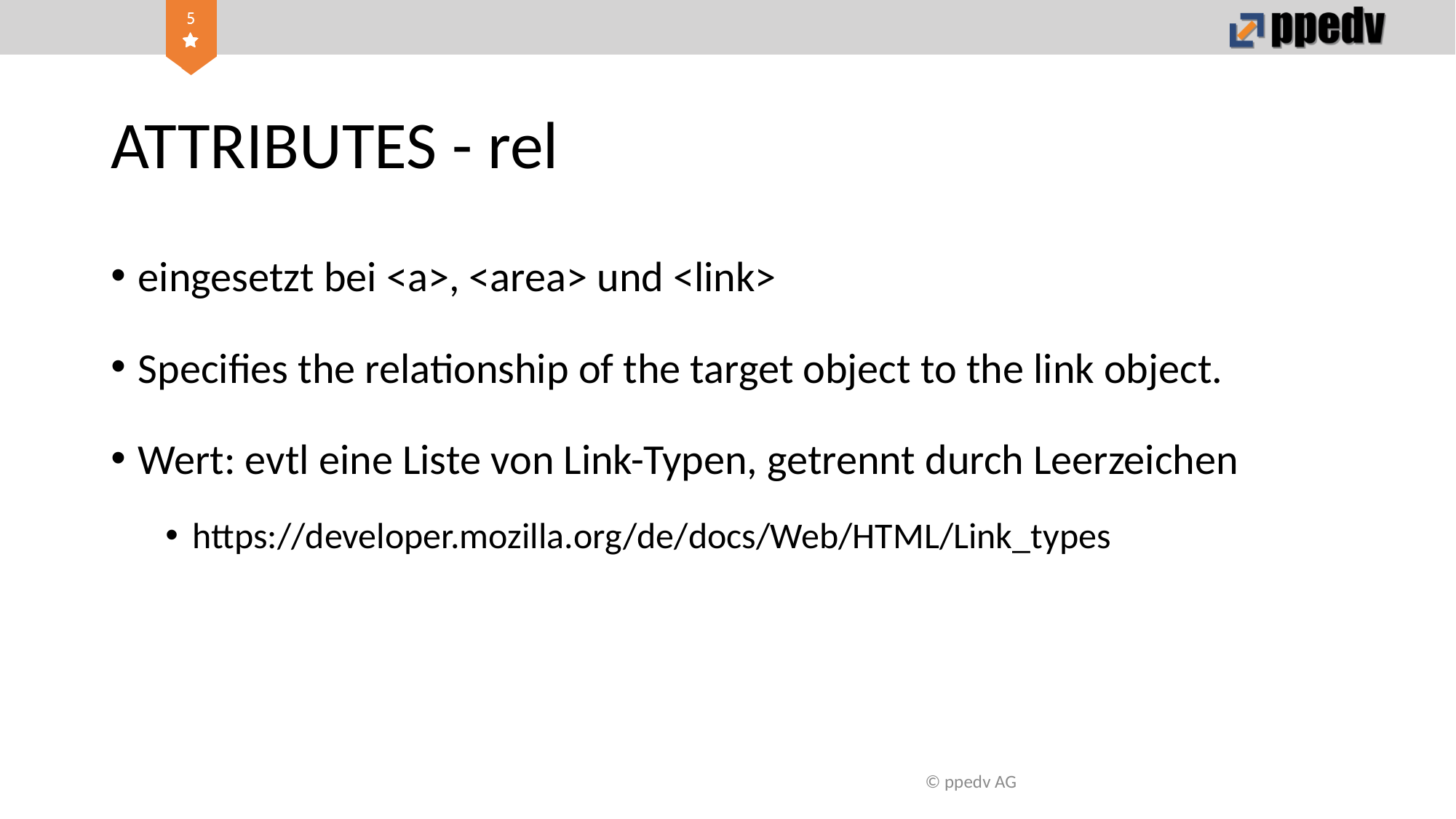

# ATTRIBUTES - rel
eingesetzt bei <a>, <area> und <link>
Specifies the relationship of the target object to the link object.
Wert: evtl eine Liste von Link-Typen, getrennt durch Leerzeichen
https://developer.mozilla.org/de/docs/Web/HTML/Link_types
© ppedv AG